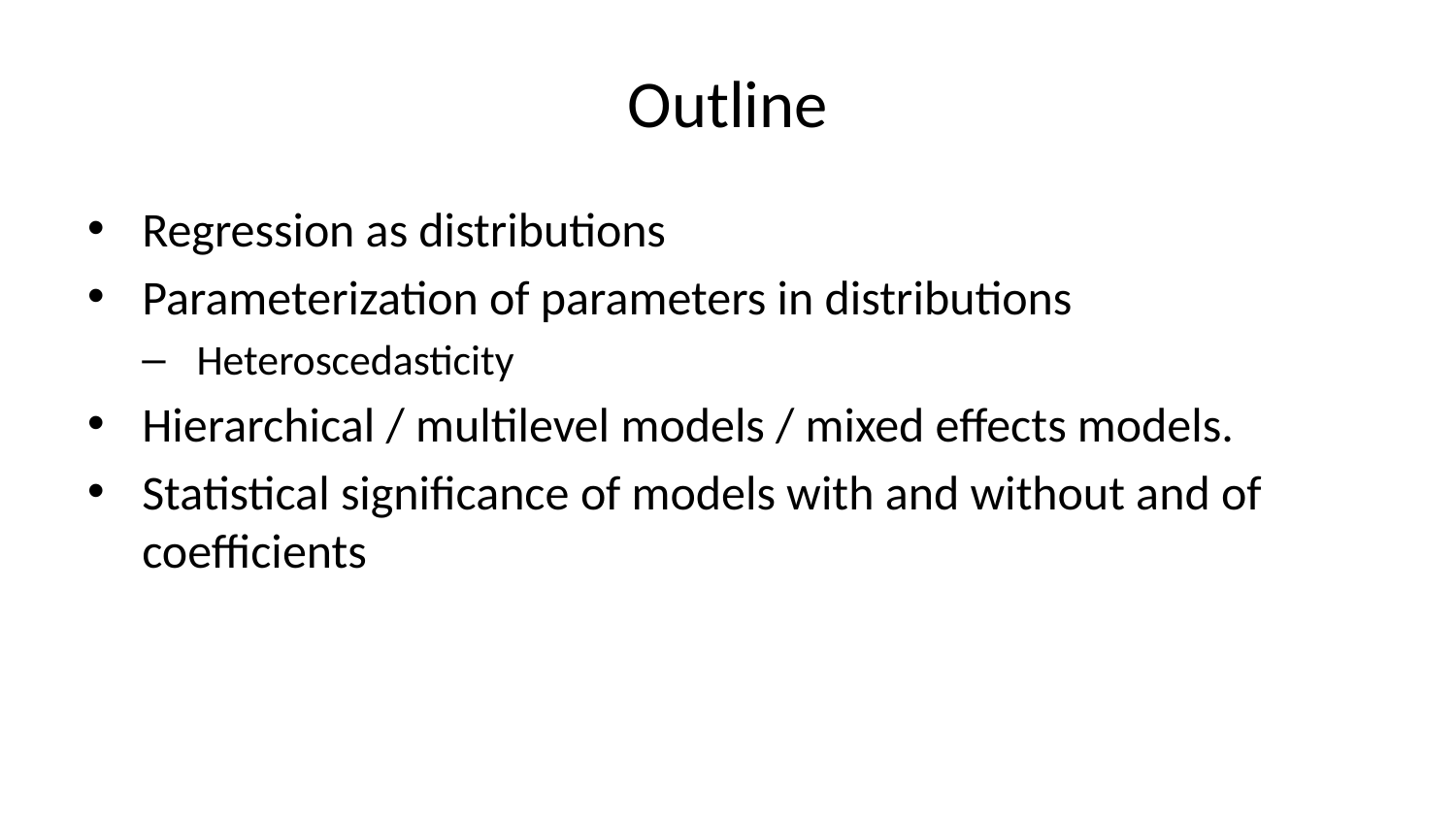

# Outline
Regression as distributions
Parameterization of parameters in distributions
Heteroscedasticity
Hierarchical / multilevel models / mixed effects models.
Statistical significance of models with and without and of coefficients